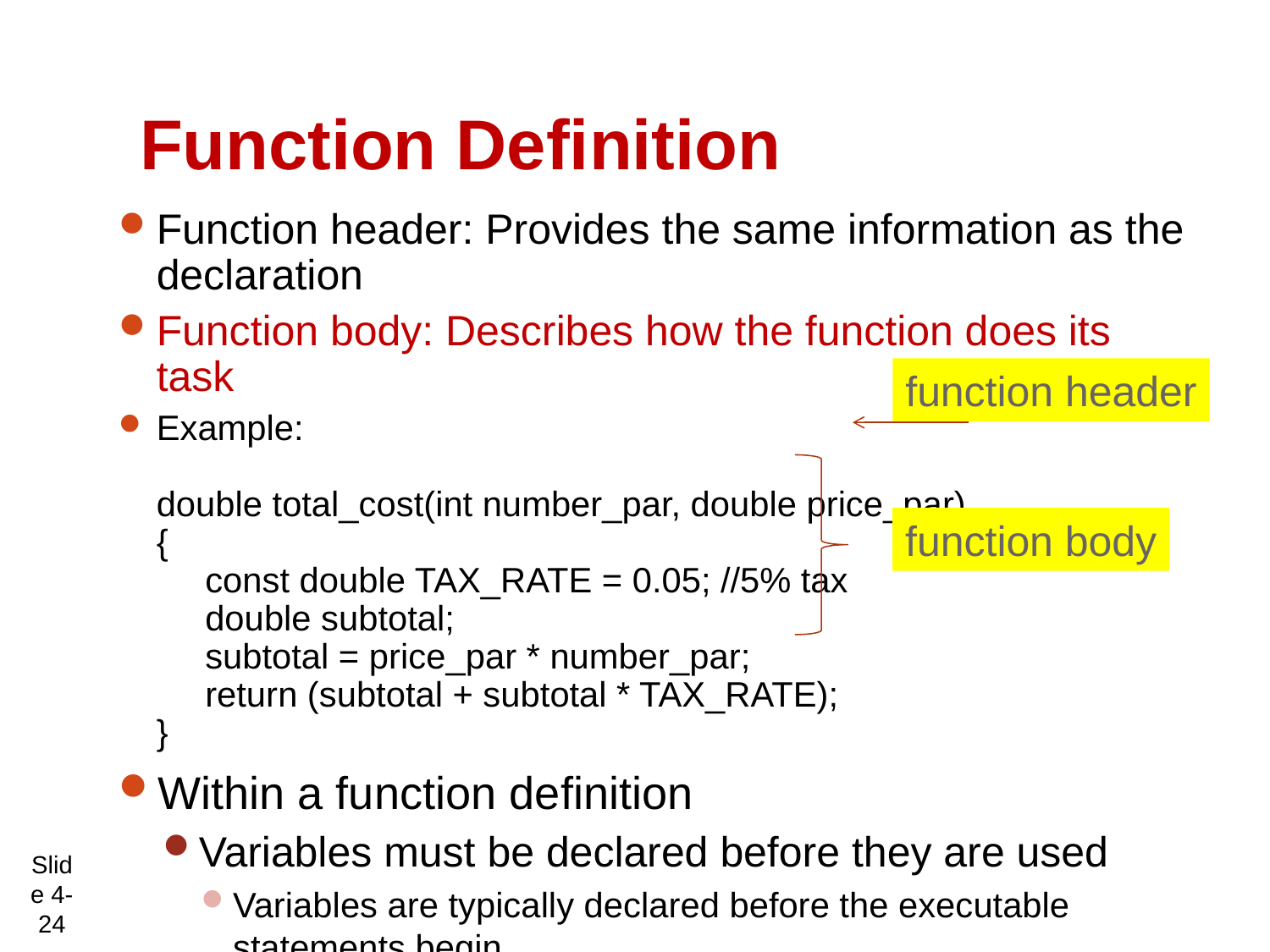

# Function Definition
Function header: Provides the same information as the declaration
Function body: Describes how the function does its task
Example:
double total_cost(int number_par, double price_par)
{
     const double TAX_RATE = 0.05; //5% tax
     double subtotal;
     subtotal = price_par * number_par;
     return (subtotal + subtotal * TAX_RATE);
}
Within a function definition
Variables must be declared before they are used
Variables are typically declared before the executable statements begin
At least one return statement must end the function
Each branch of an if-else statement might have its own return statement

function header

function body
Slide 4- 24